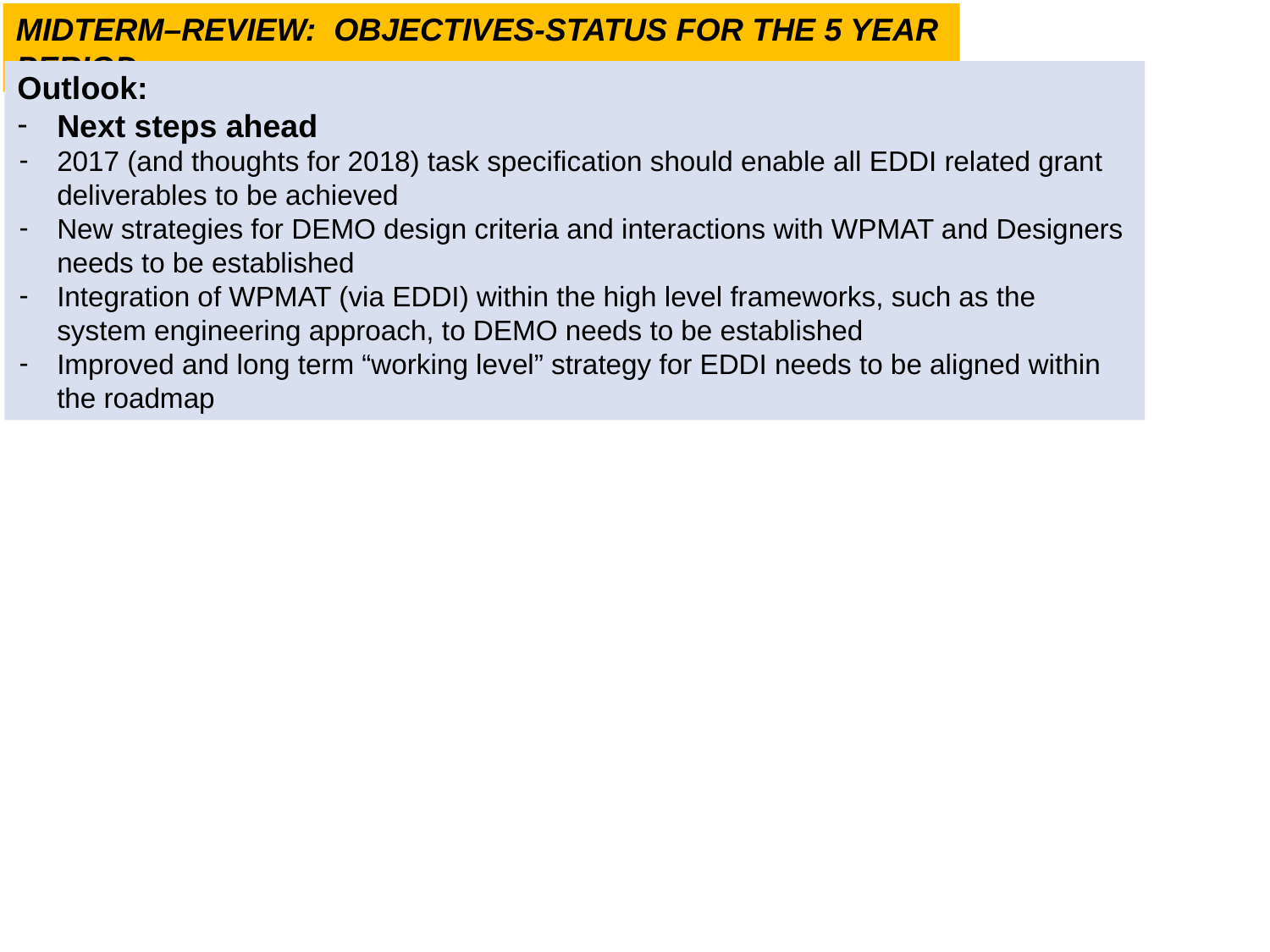

Midterm–Review:  Objectives-Status for the 5 year period
Outlook:
Next steps ahead
2017 (and thoughts for 2018) task specification should enable all EDDI related grant deliverables to be achieved
New strategies for DEMO design criteria and interactions with WPMAT and Designers needs to be established
Integration of WPMAT (via EDDI) within the high level frameworks, such as the system engineering approach, to DEMO needs to be established
Improved and long term “working level” strategy for EDDI needs to be aligned within the roadmap